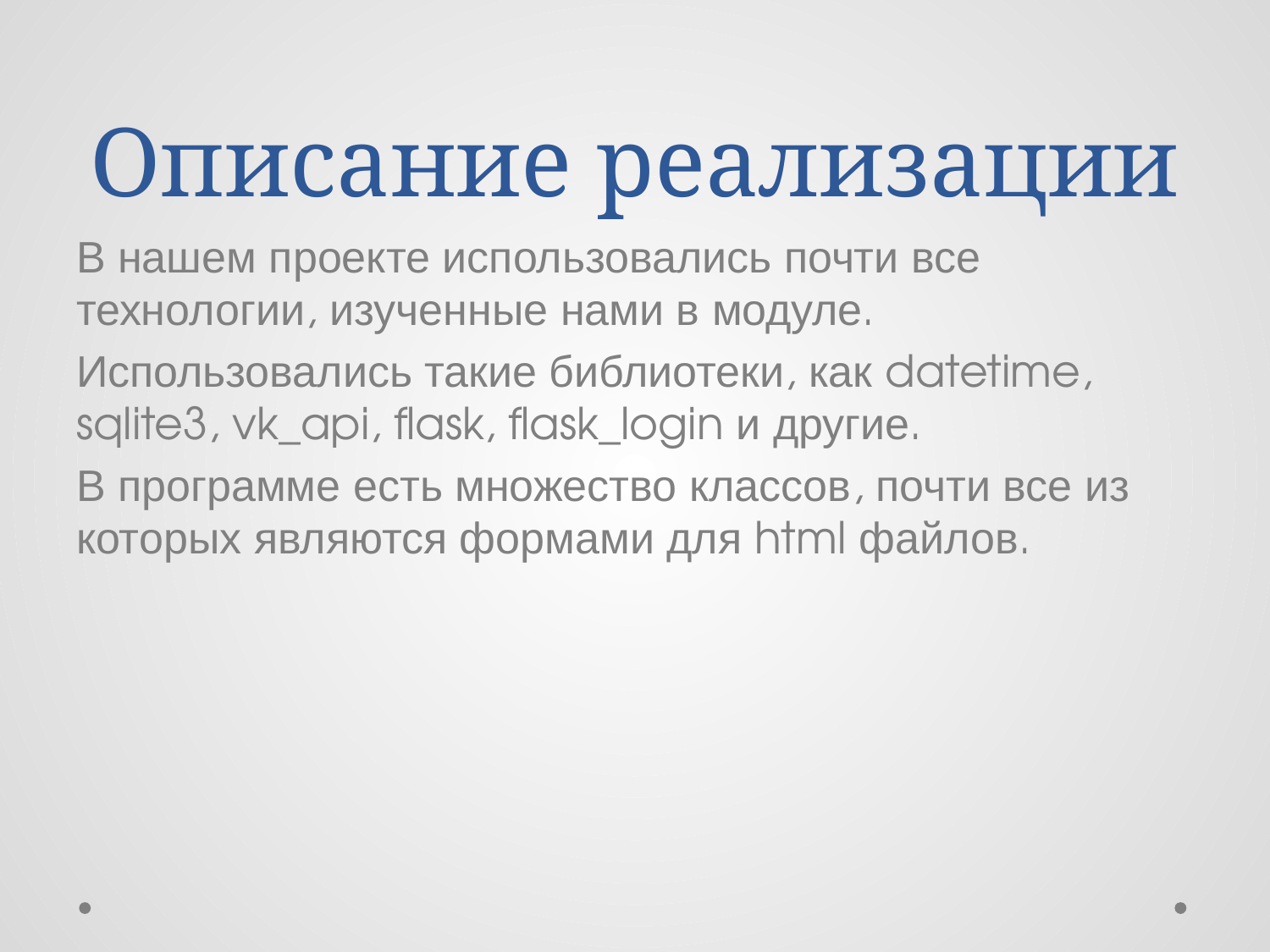

# Описание реализации
В нашем проекте использовались почти все технологии, изученные нами в модуле.
Использовались такие библиотеки, как datetime, sqlite3, vk_api, flask, flask_login и другие.
В программе есть множество классов, почти все из которых являются формами для html файлов.